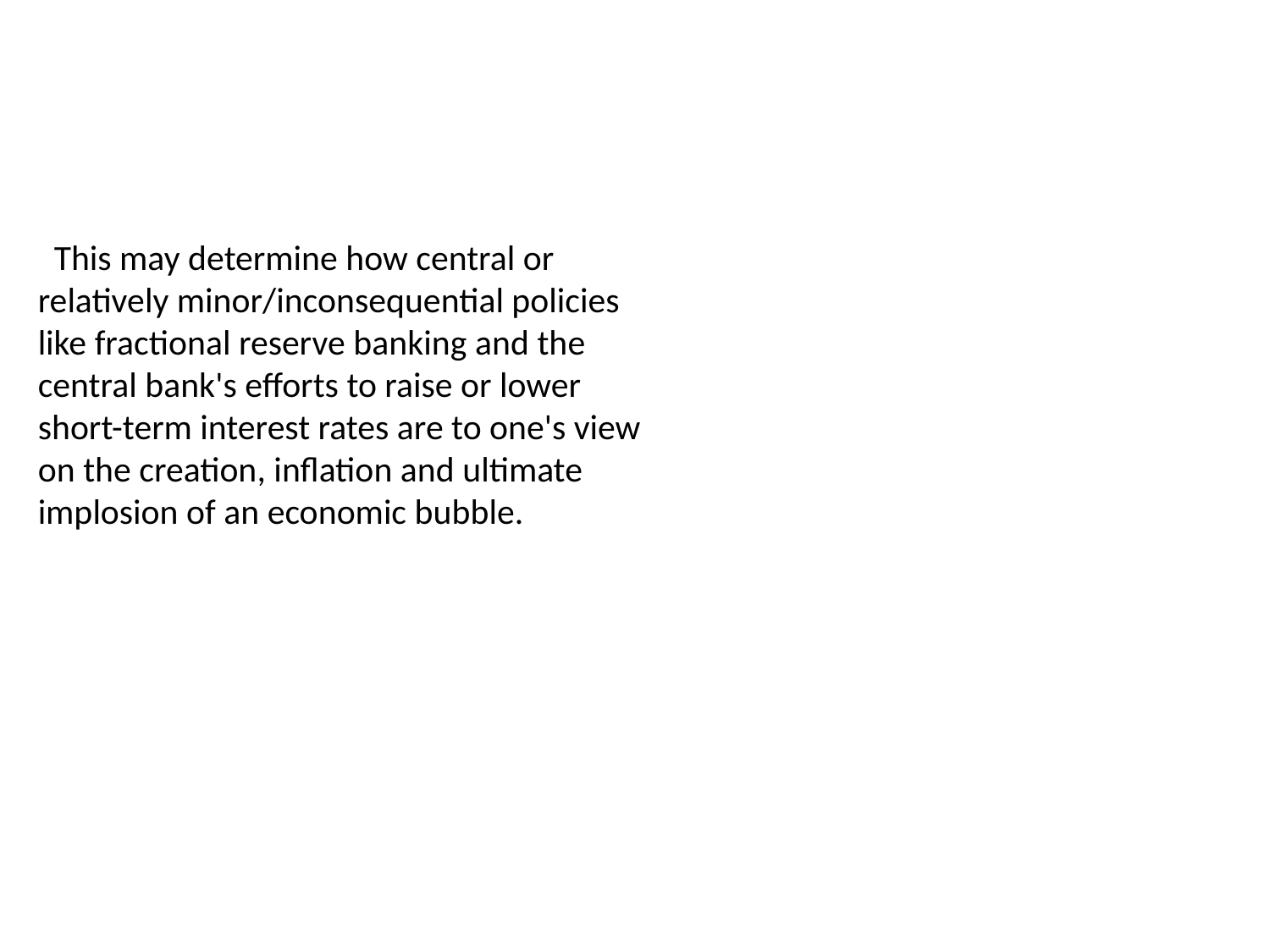

This may determine how central or relatively minor/inconsequential policies like fractional reserve banking and the central bank's efforts to raise or lower short-term interest rates are to one's view on the creation, inflation and ultimate implosion of an economic bubble.